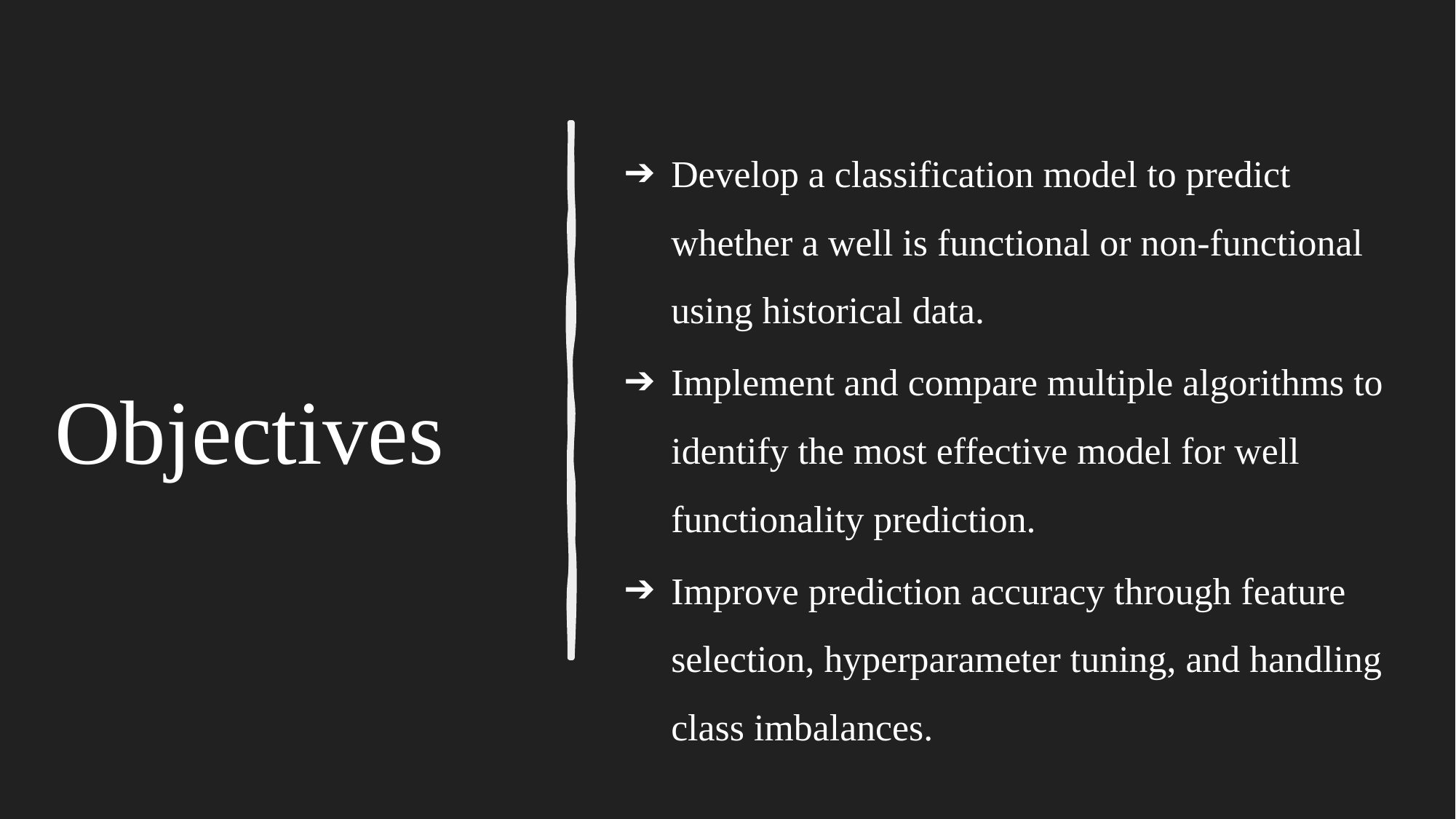

# Objectives

Develop a classification model to predict whether a well is functional or non-functional using historical data.
Implement and compare multiple algorithms to identify the most effective model for well functionality prediction.
Improve prediction accuracy through feature selection, hyperparameter tuning, and handling class imbalances.